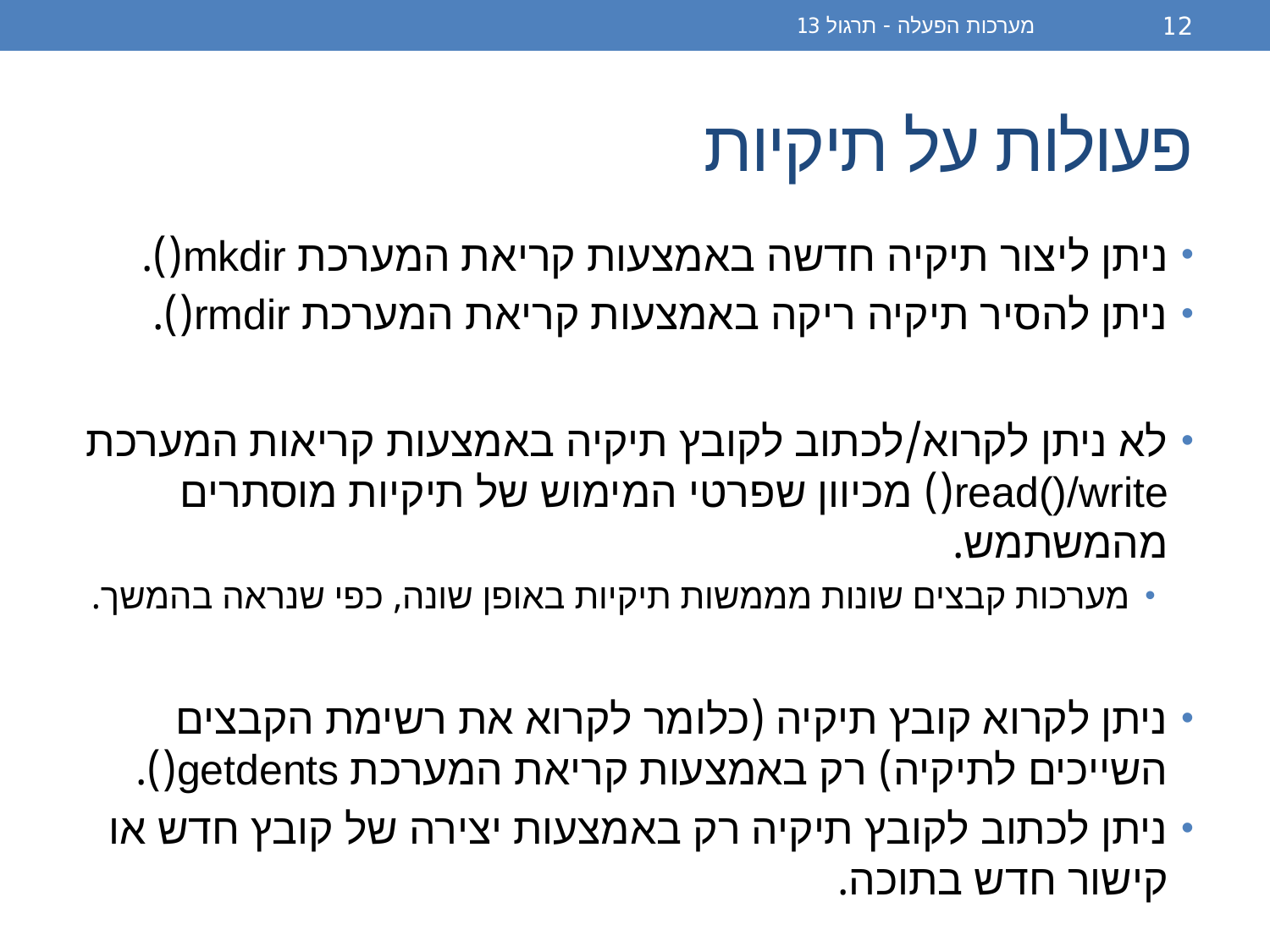

מערכות הפעלה - תרגול 13
12
# פעולות על תיקיות
ניתן ליצור תיקיה חדשה באמצעות קריאת המערכת mkdir().
ניתן להסיר תיקיה ריקה באמצעות קריאת המערכת rmdir().

לא ניתן לקרוא/לכתוב לקובץ תיקיה באמצעות קריאות המערכת read()/write() מכיוון שפרטי המימוש של תיקיות מוסתרים מהמשתמש.
מערכות קבצים שונות מממשות תיקיות באופן שונה, כפי שנראה בהמשך.

ניתן לקרוא קובץ תיקיה (כלומר לקרוא את רשימת הקבצים השייכים לתיקיה) רק באמצעות קריאת המערכת getdents().
ניתן לכתוב לקובץ תיקיה רק באמצעות יצירה של קובץ חדש או קישור חדש בתוכה.